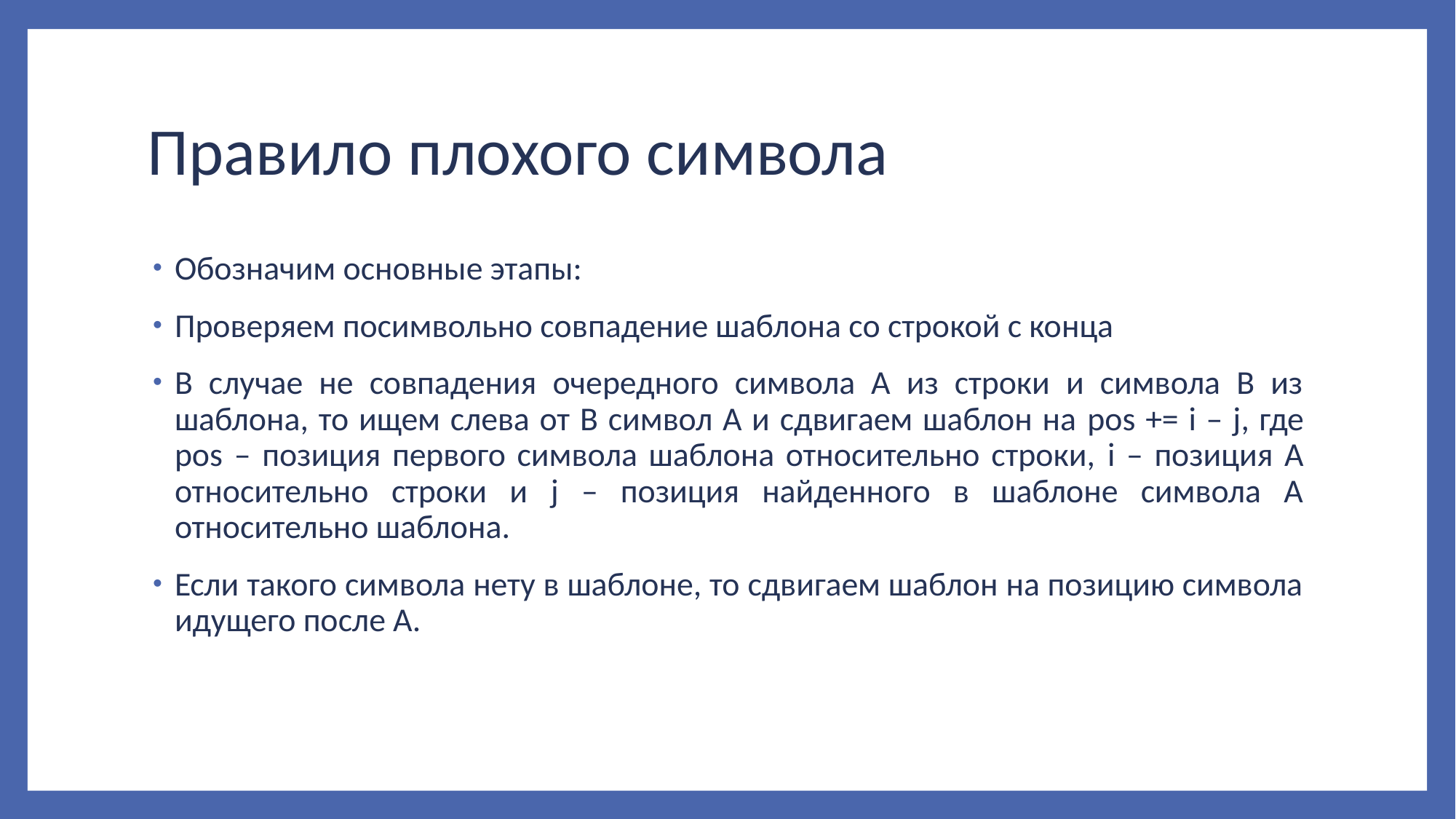

# Правило плохого символа
Обозначим основные этапы:
Проверяем посимвольно совпадение шаблона со строкой с конца
В случае не совпадения очередного символа А из строки и символа В из шаблона, то ищем слева от В символ А и сдвигаем шаблон на pos += i – j, где pos – позиция первого символа шаблона относительно строки, i – позиция А относительно строки и j – позиция найденного в шаблоне символа А относительно шаблона.
Если такого символа нету в шаблоне, то сдвигаем шаблон на позицию символа идущего после А.